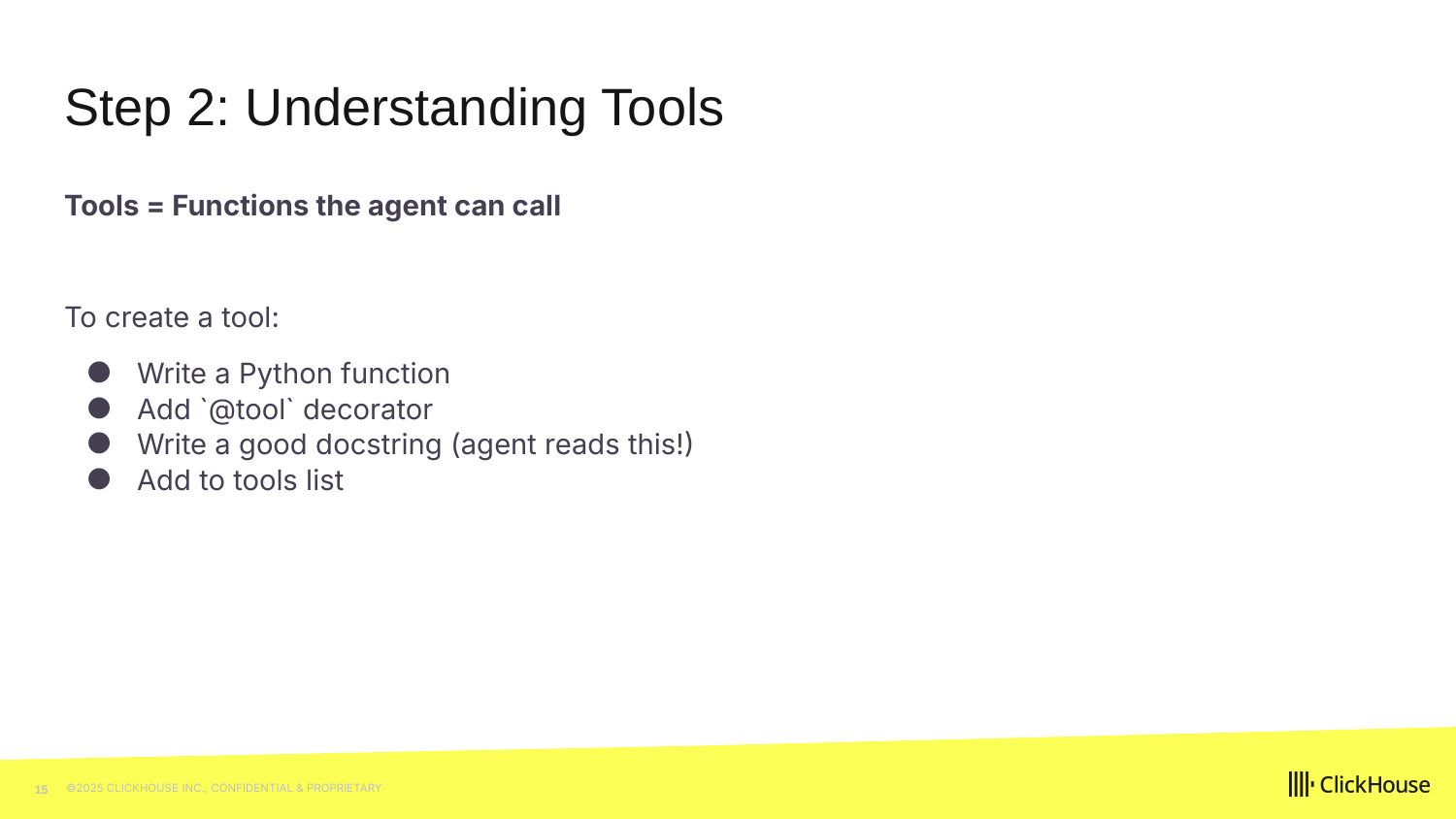

# Step 2: Understanding Tools
Tools = Functions the agent can call

To create a tool:
Write a Python function
Add `@tool` decorator
Write a good docstring (agent reads this!)
Add to tools list